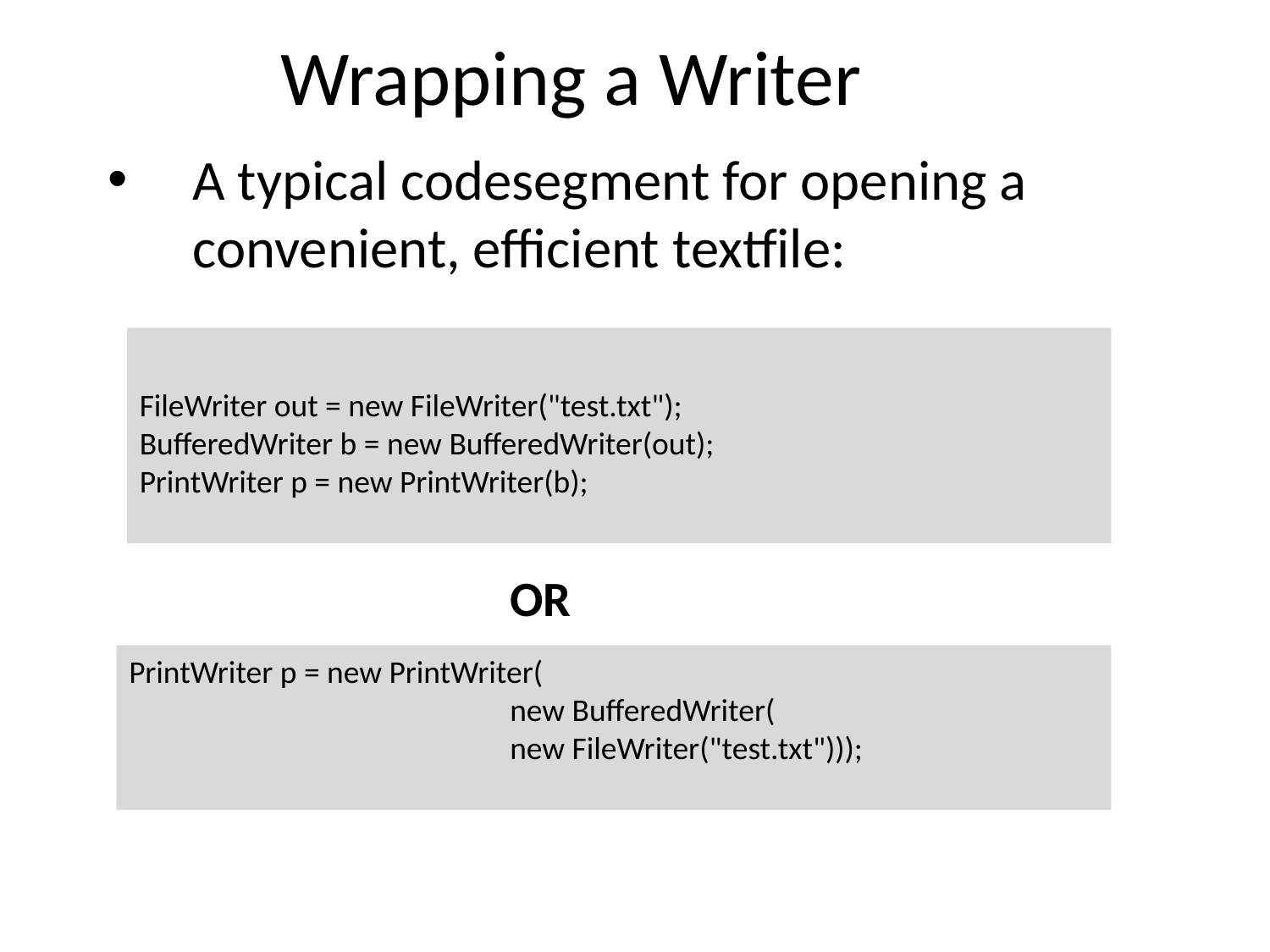

# Wrapping a Writer
A typical codesegment for opening a convenient, efficient textfile:

FileWriter out = new FileWriter("test.txt");
BufferedWriter b = new BufferedWriter(out);
PrintWriter p = new PrintWriter(b);

OR
PrintWriter p = new PrintWriter(
			new BufferedWriter(
			new FileWriter("test.txt")));